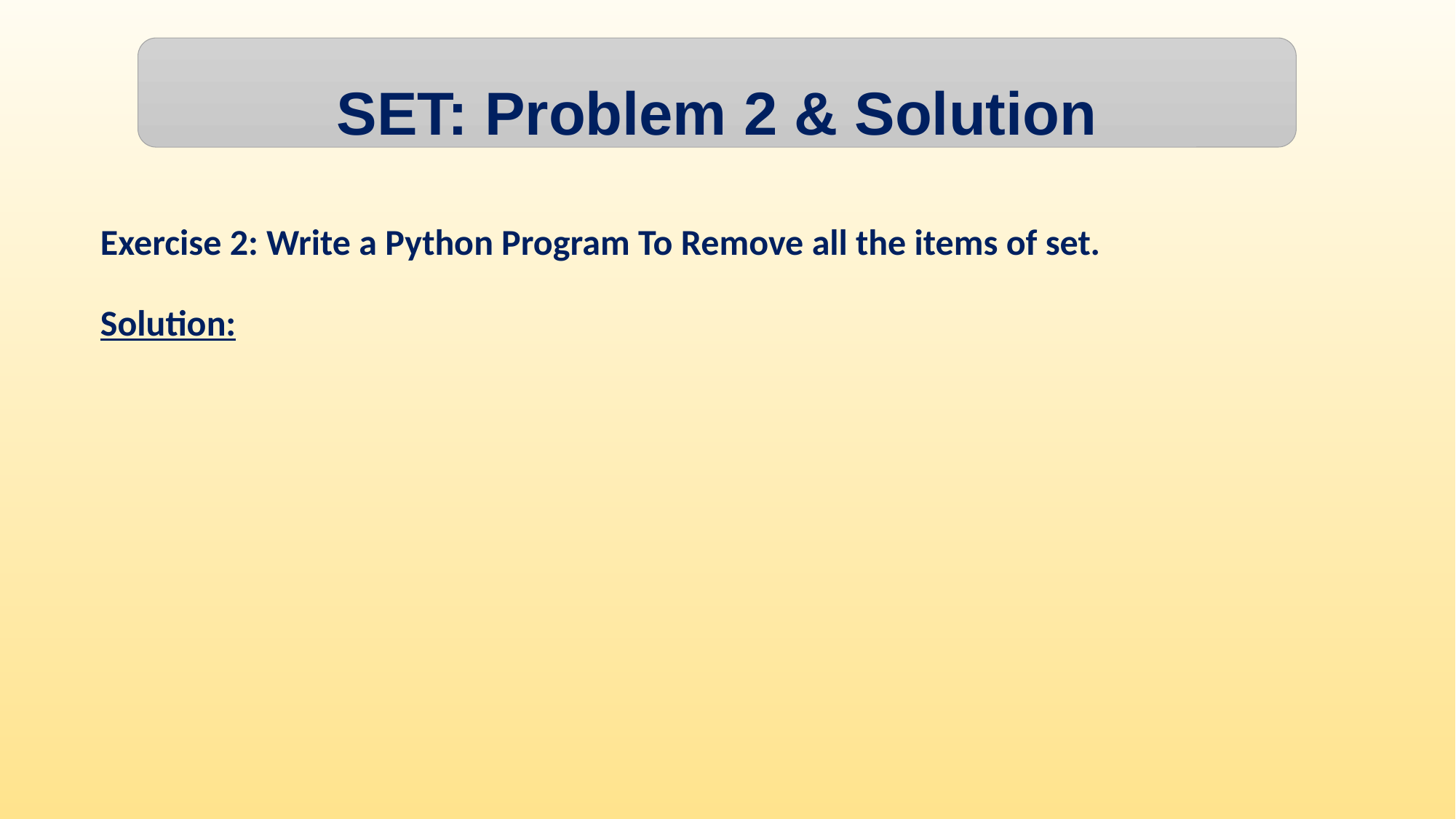

SET: Problem 2 & Solution
Exercise 2: Write a Python Program To Remove all the items of set.
Solution: